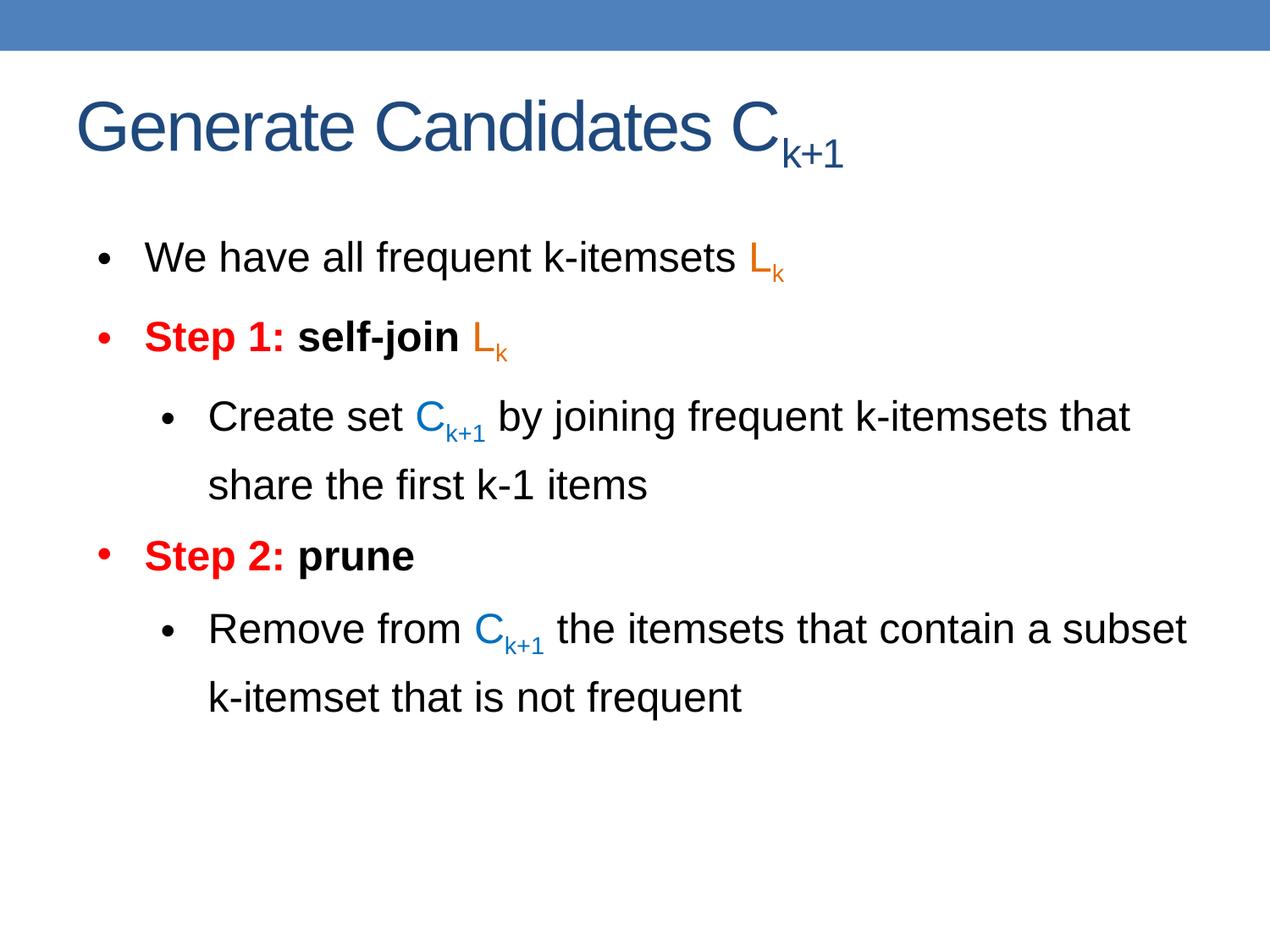

Generate Candidates Ck+1
We have all frequent k-itemsets Lk
Step 1: self-join Lk‏
Create set Ck+1 by joining frequent k-itemsets that share the first k-1 items
Step 2: prune
Remove from Ck+1 the itemsets that contain a subset  k-itemset that is not frequent